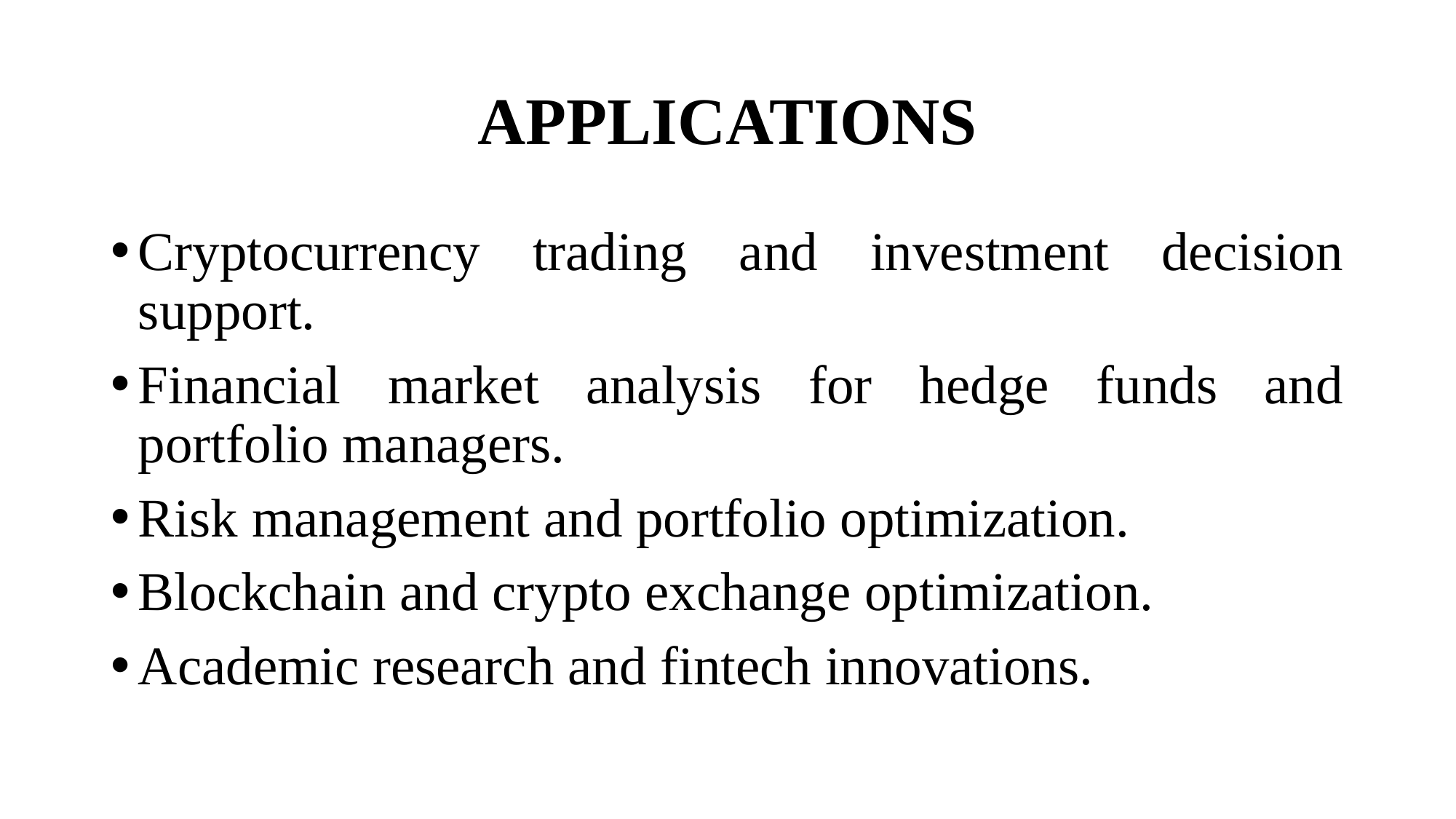

# APPLICATIONS
Cryptocurrency trading and investment decision support.
Financial market analysis for hedge funds and portfolio managers.
Risk management and portfolio optimization.
Blockchain and crypto exchange optimization.
Academic research and fintech innovations.